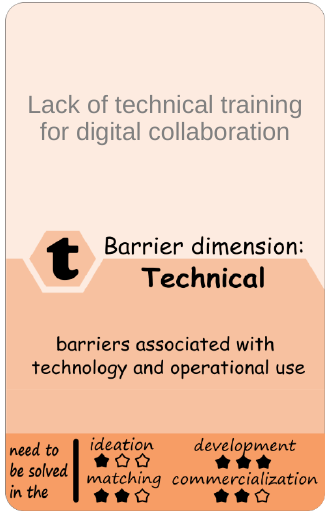

Lack of technical training for digital collaboration